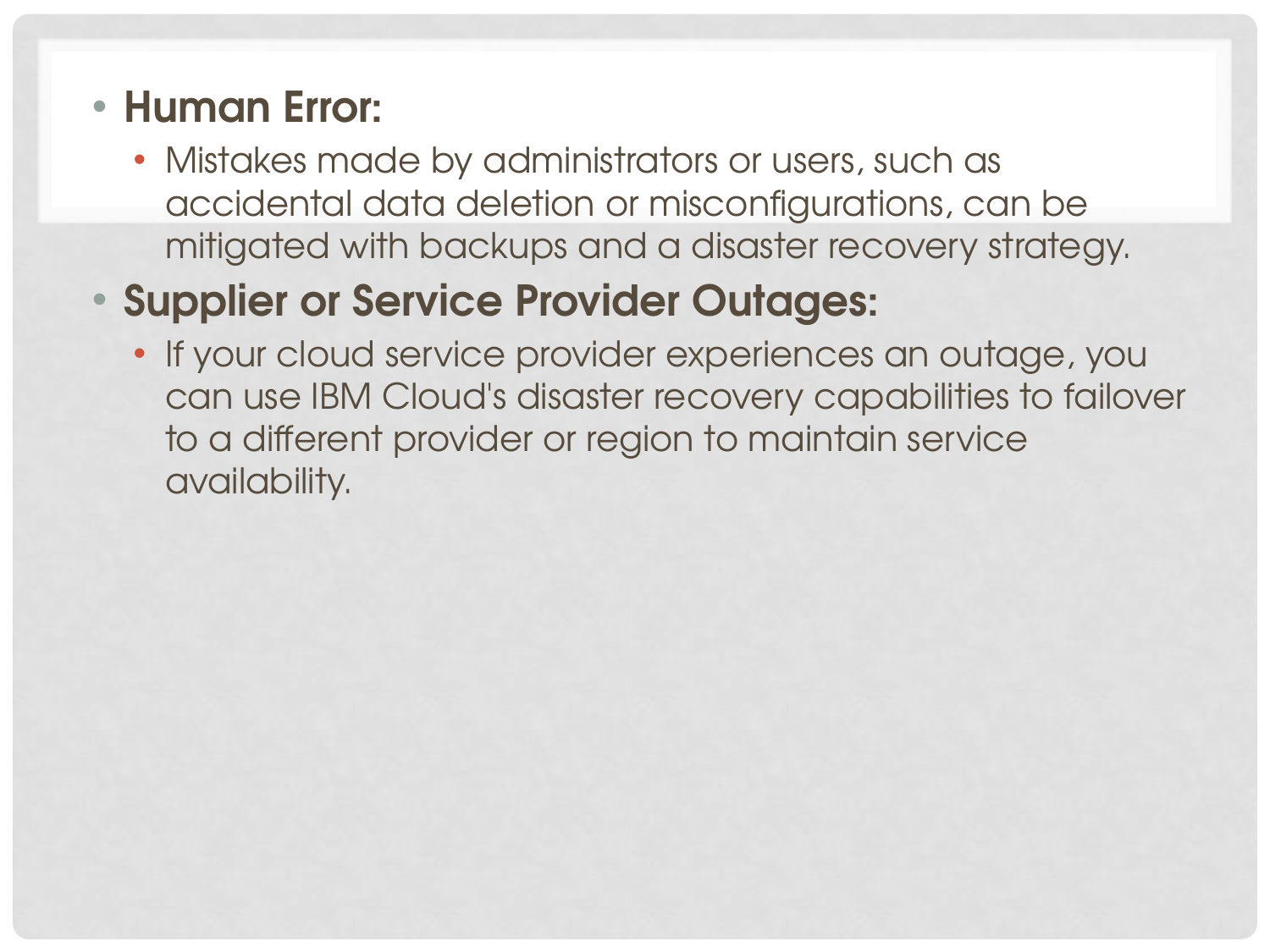

Human Error:
Mistakes made by administrators or users, such as accidental data deletion or misconfigurations, can be mitigated with backups and a disaster recovery strategy.
Supplier or Service Provider Outages:
If your cloud service provider experiences an outage, you can use IBM Cloud's disaster recovery capabilities to failover to a different provider or region to maintain service availability.